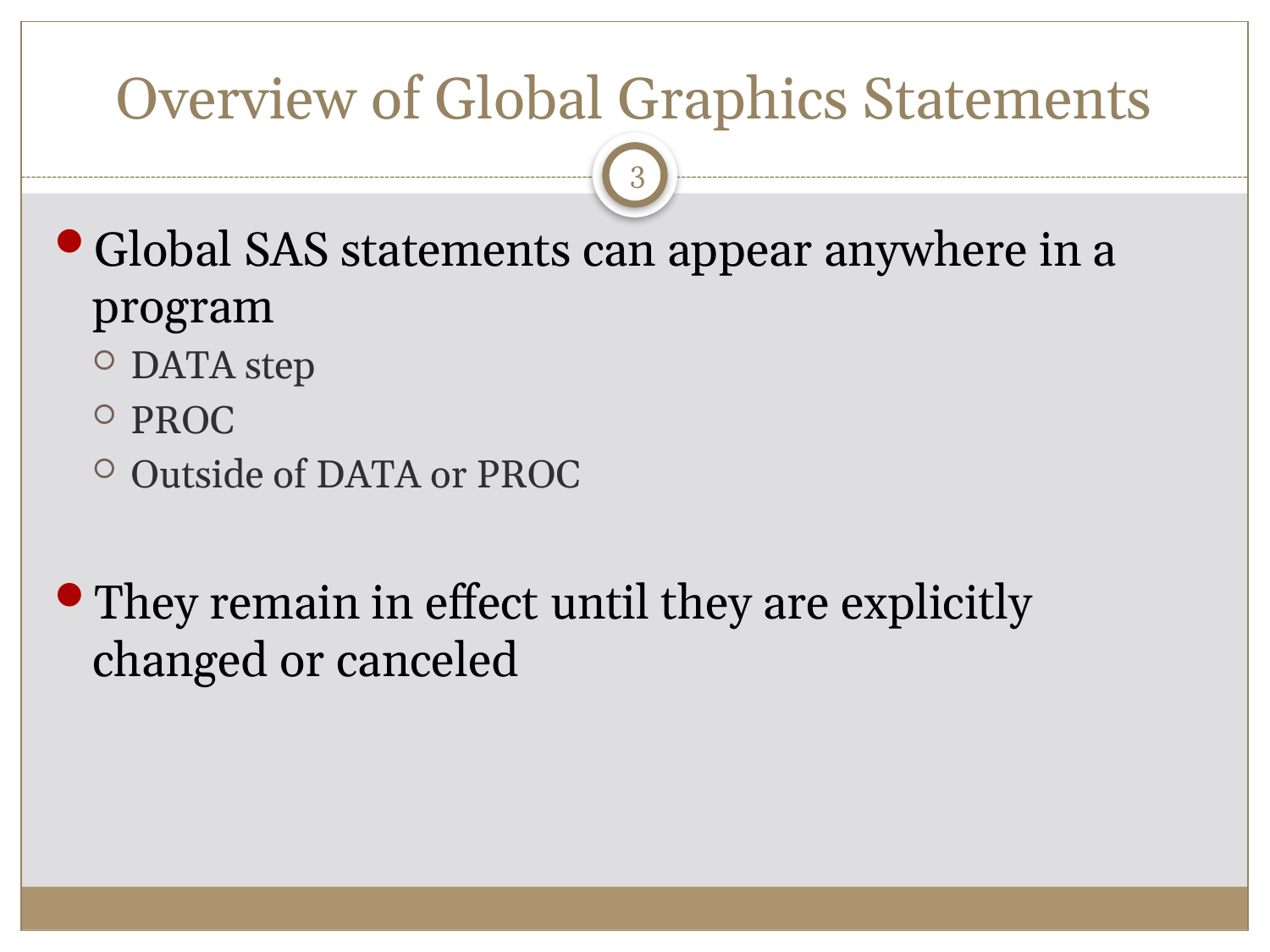

# Overview of Global Graphics Statements
3
Global SAS statements can appear anywhere in a program
DATA step
PROC
Outside of DATA or PROC

They remain in effect until they are explicitly changed or canceled